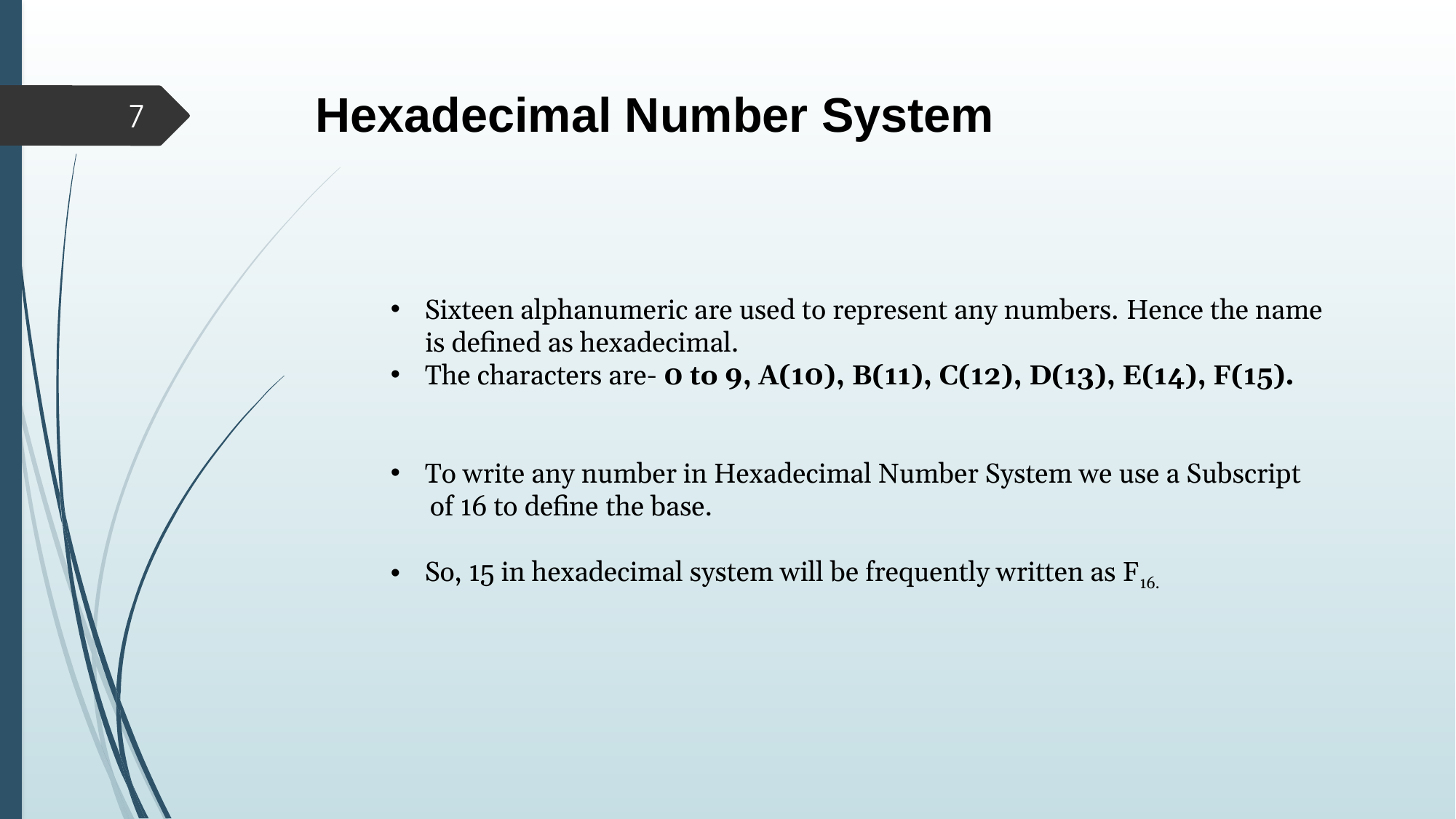

Hexadecimal Number System
7
Sixteen alphanumeric are used to represent any numbers. Hence the name
     is defined as hexadecimal.
The characters are- 0 to 9, A(10), B(11), C(12), D(13), E(14), F(15).

To write any number in Hexadecimal Number System we use a Subscript
      of 16 to define the base.

So, 15 in hexadecimal system will be frequently written as F16.